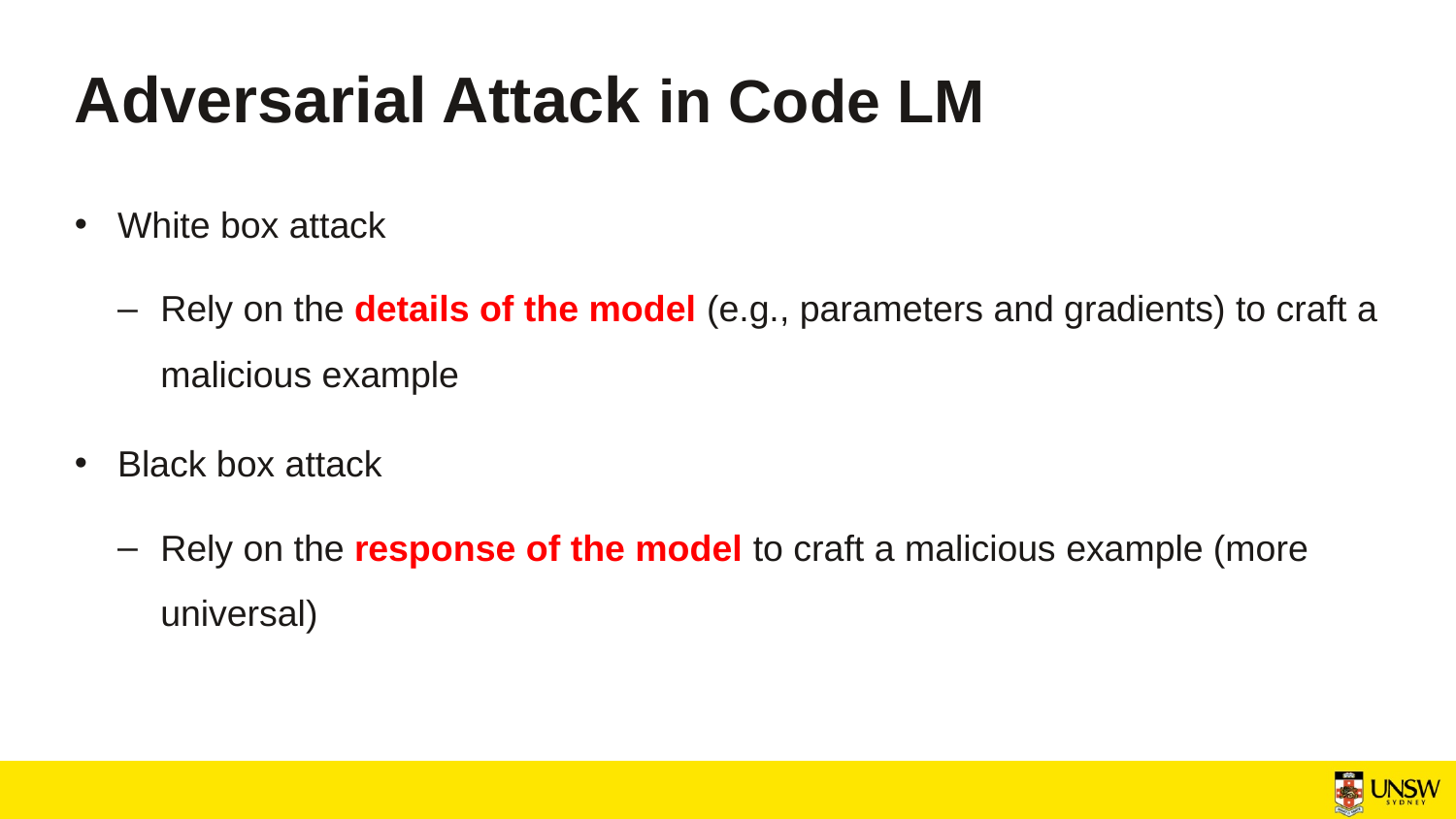

# Adversarial Attack in Code LM
White box attack
Rely on the details of the model (e.g., parameters and gradients) to craft a malicious example
Black box attack
Rely on the response of the model to craft a malicious example (more universal)